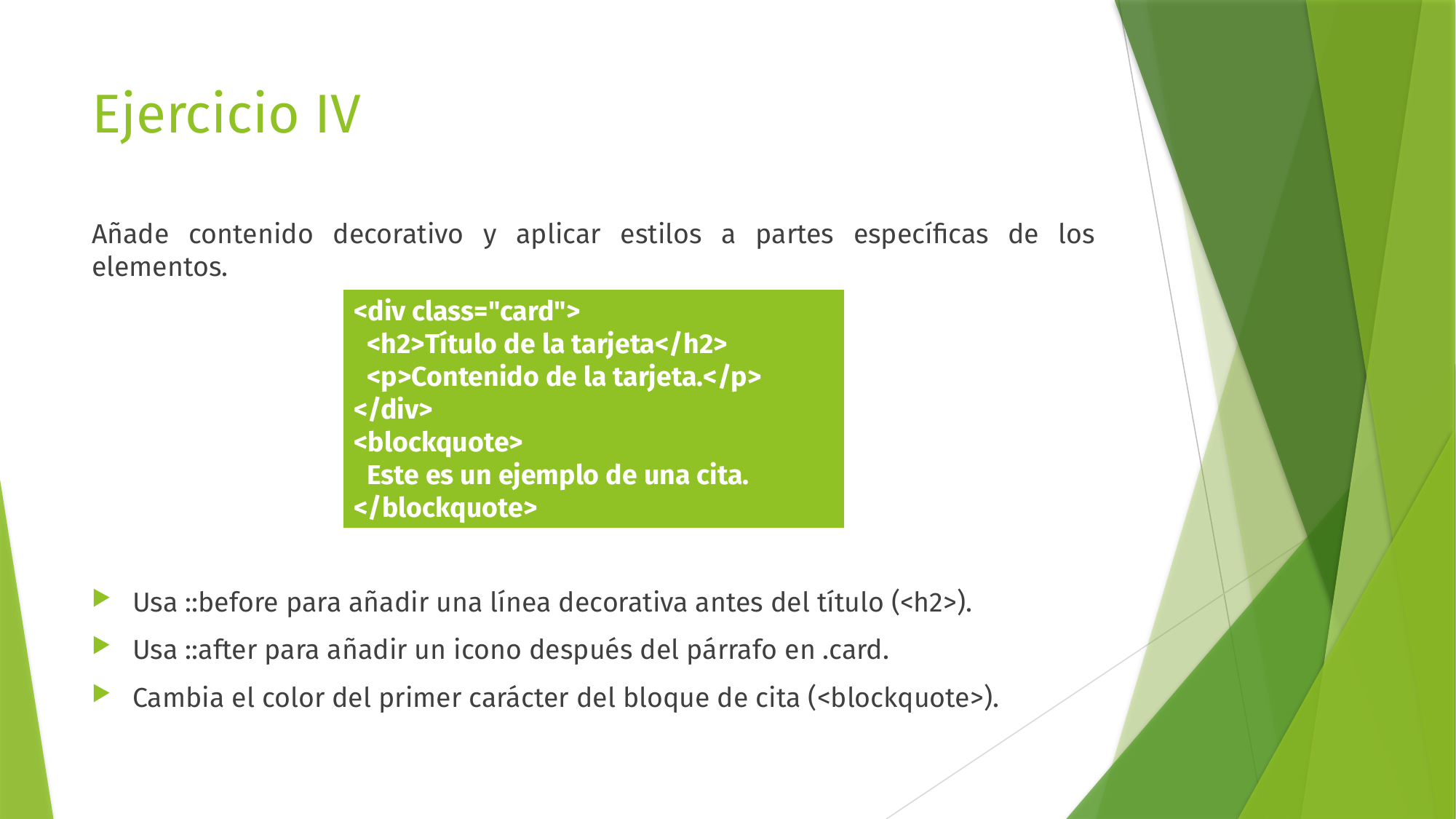

# Ejercicio IV
Añade contenido decorativo y aplicar estilos a partes específicas de los elementos.

Usa ::before para añadir una línea decorativa antes del título (<h2>).
Usa ::after para añadir un icono después del párrafo en .card.
Cambia el color del primer carácter del bloque de cita (<blockquote>).
| <div class="card"> <h2>Título de la tarjeta</h2> <p>Contenido de la tarjeta.</p> </div> <blockquote> Este es un ejemplo de una cita. </blockquote> |
| --- |